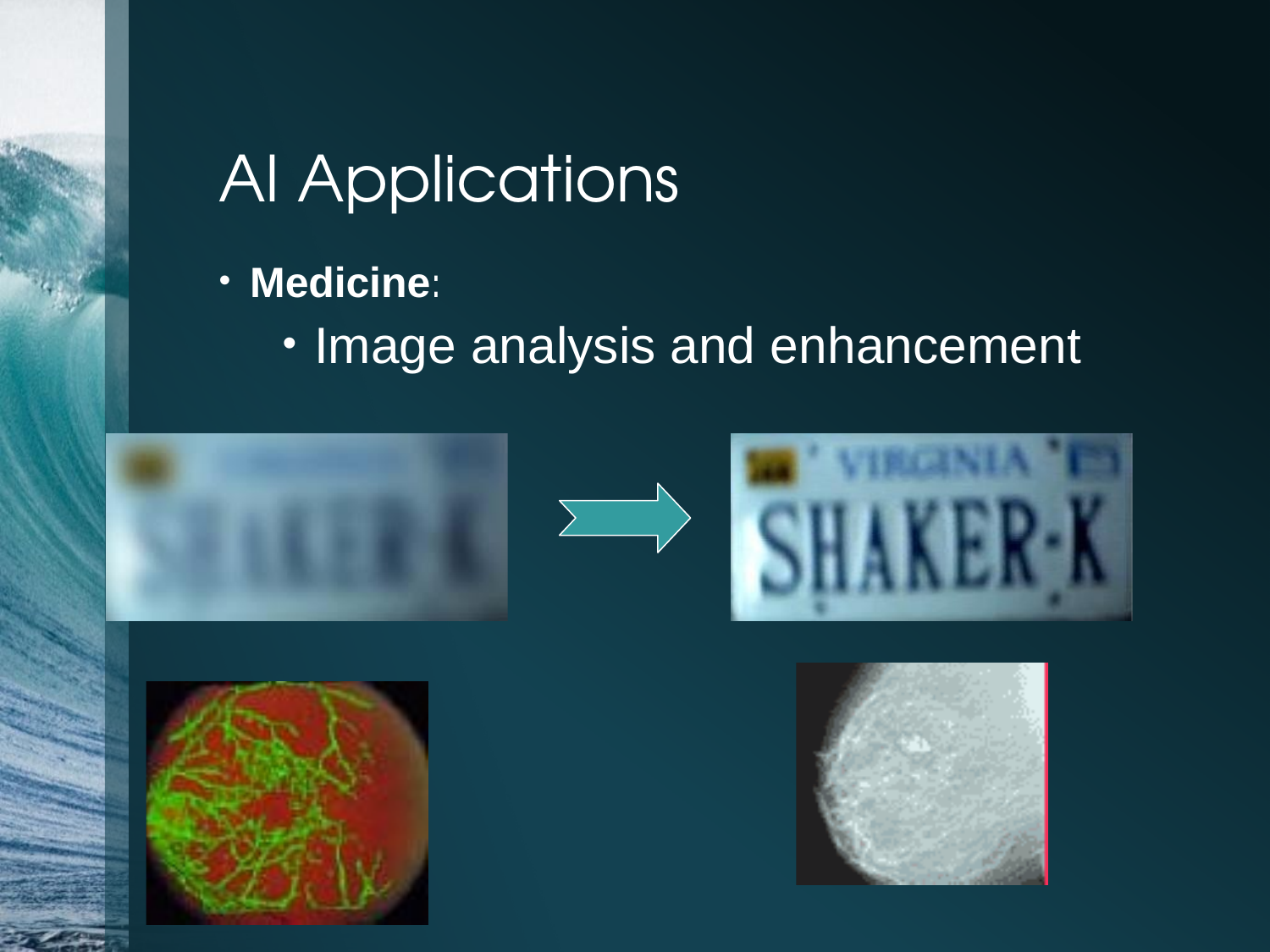

# AI Applications
Medicine:
Image analysis and enhancement